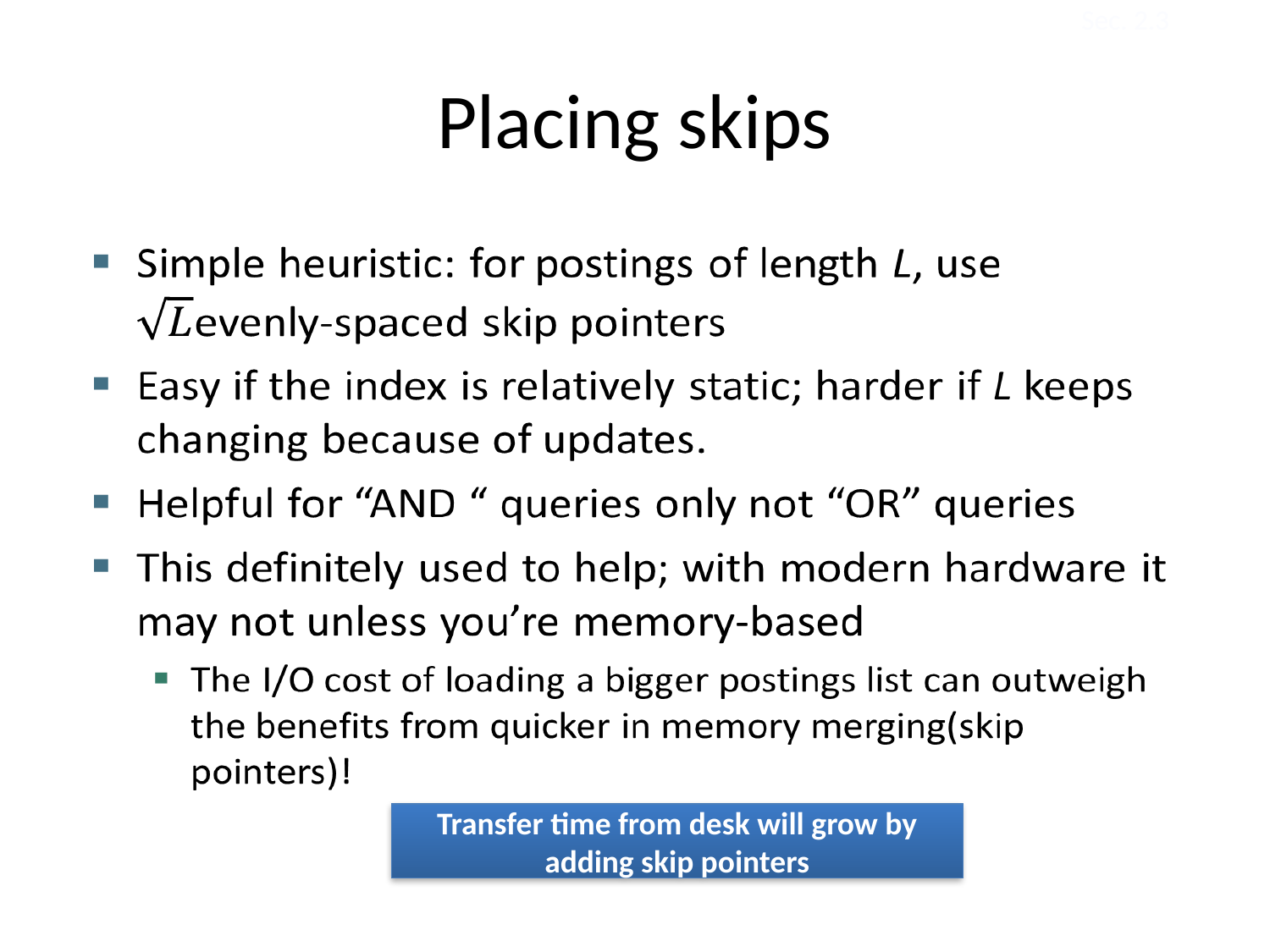

Sec. 2.3
# Placing skips

Transfer time from desk will grow by adding skip pointers